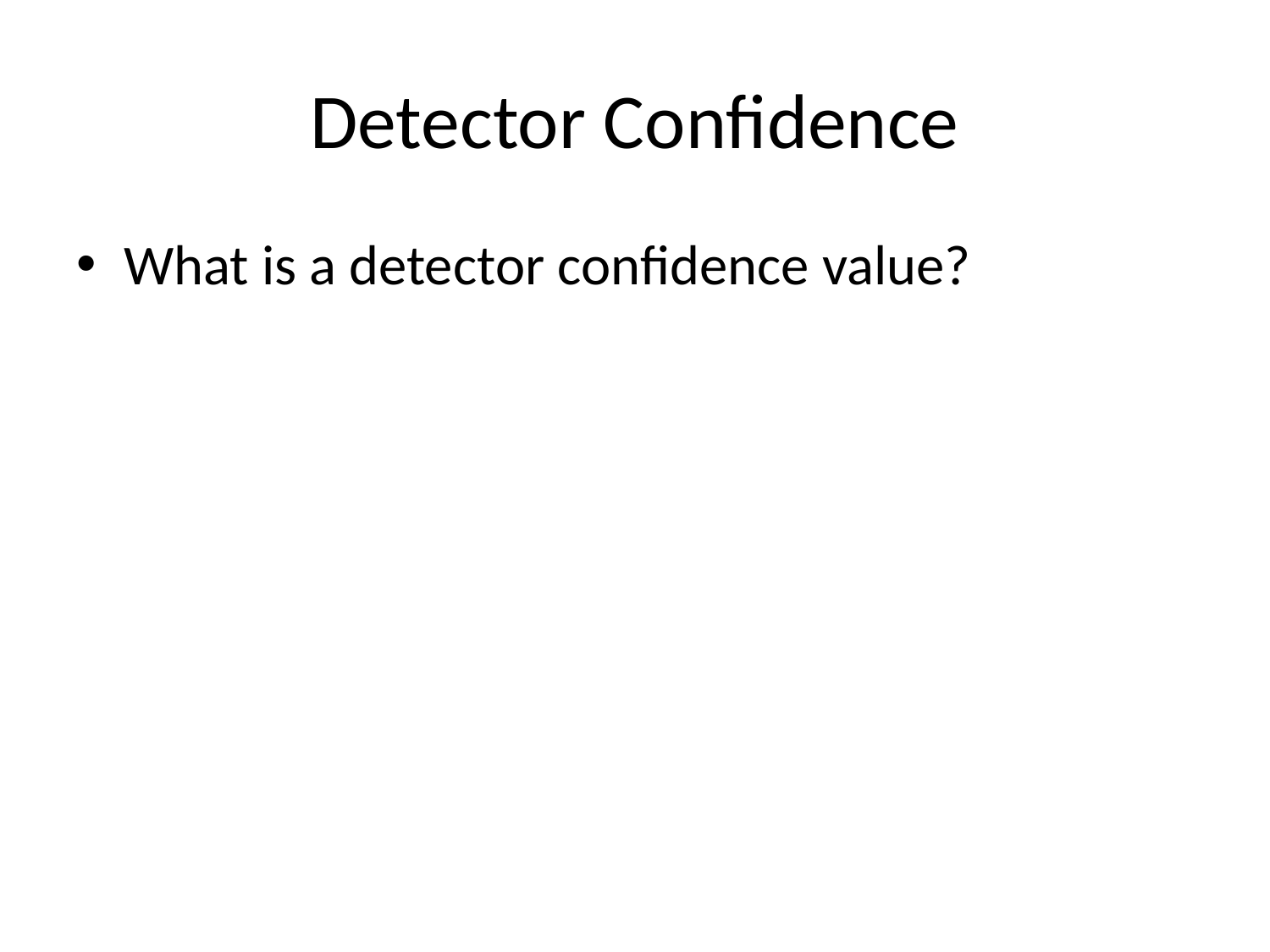

# Detector Confidence
What is a detector confidence value?